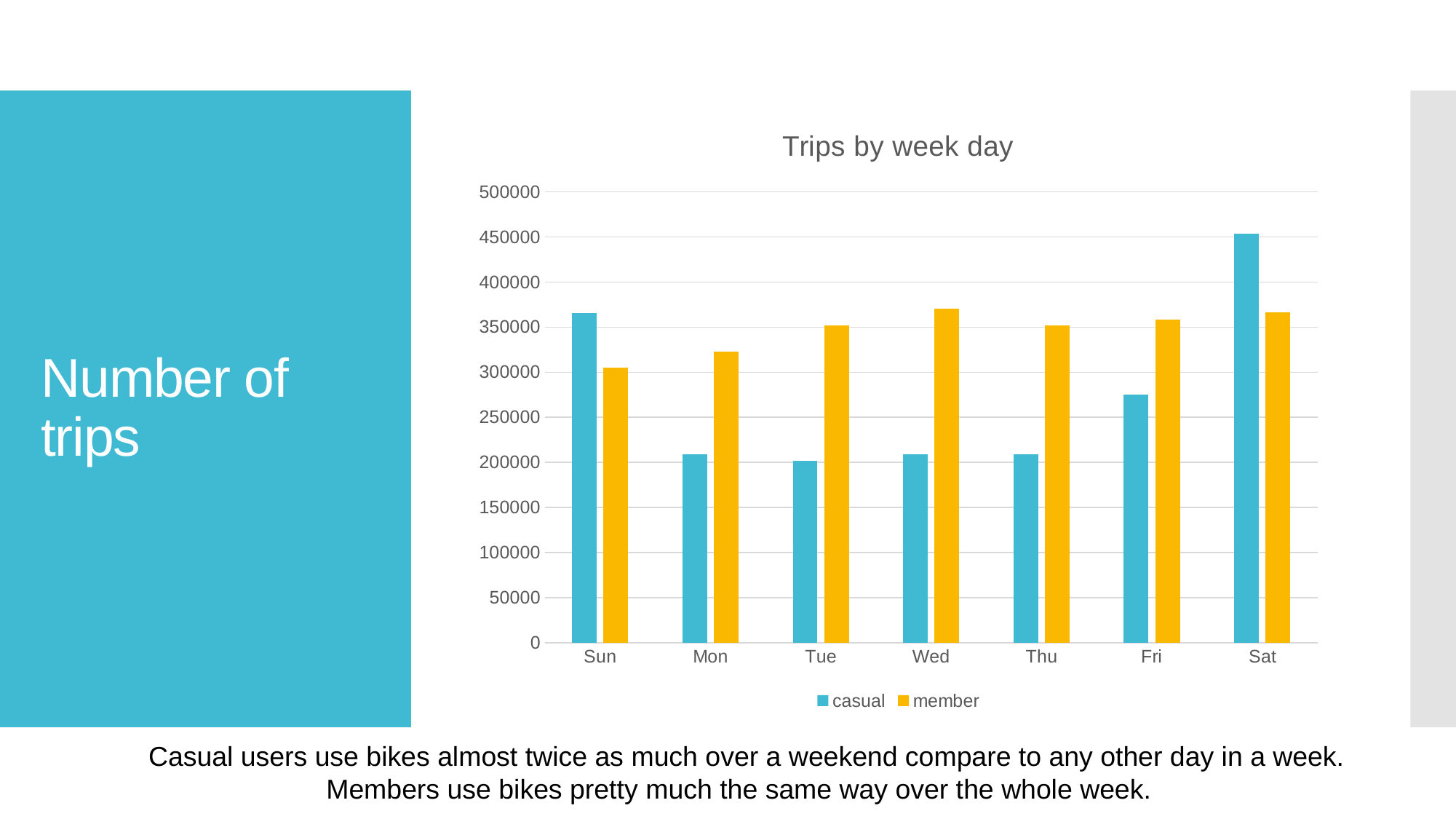

### Chart: Trips by week day

| Category | casual | member |
|---|---|---|
| Sun | 365328.0 | 305103.0 |
| Mon | 209136.0 | 323132.0 |
| Tue | 201570.0 | 352154.0 |
| Wed | 209219.0 | 370347.0 |
| Thu | 209278.0 | 351679.0 |
| Fri | 275074.0 | 358310.0 |
| Sat | 453966.0 | 366110.0 |
# Number of trips
Casual users use bikes almost twice as much over a weekend compare to any other day in a week.
Members use bikes pretty much the same way over the whole week.